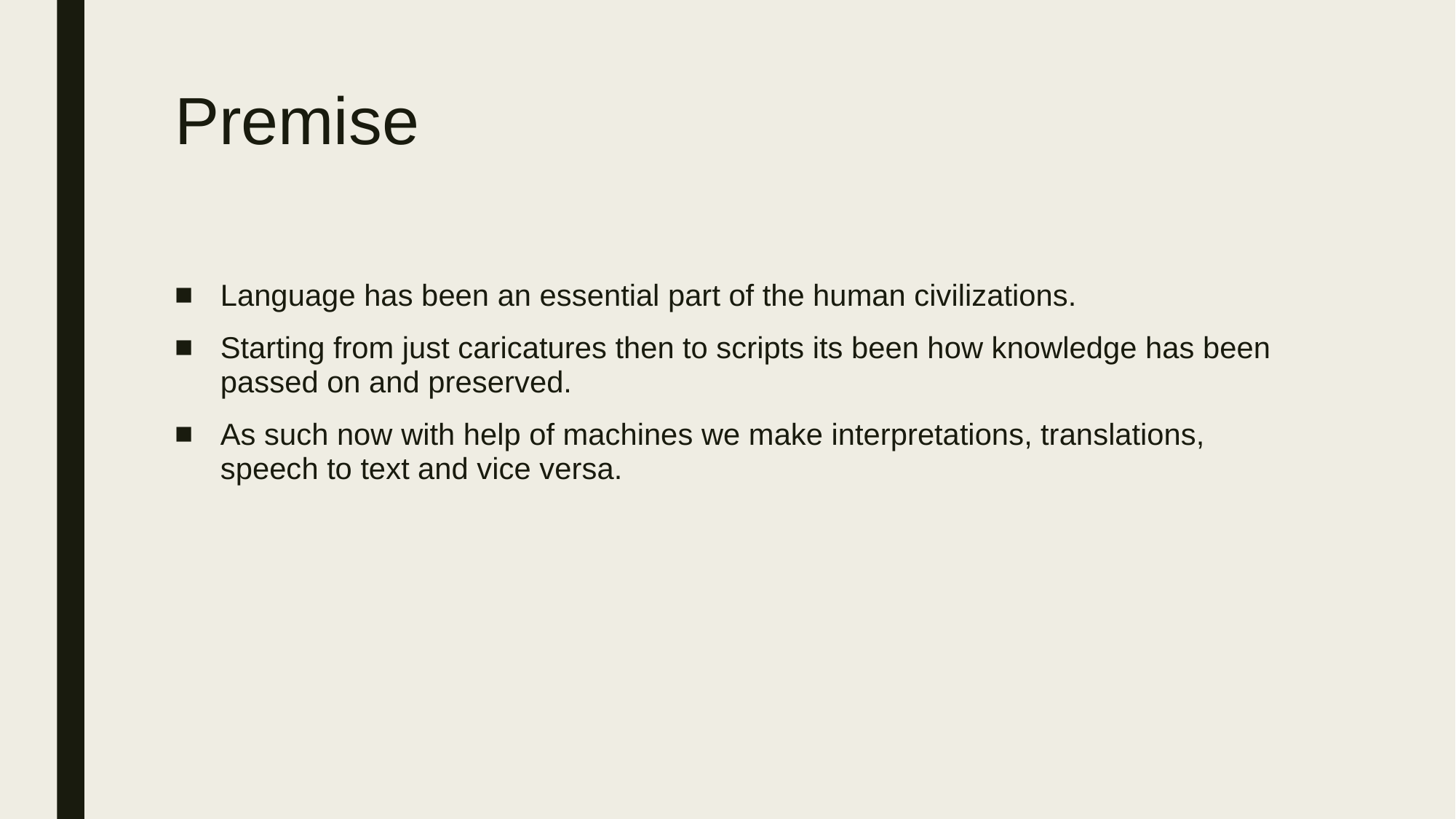

# Premise
Language has been an essential part of the human civilizations.
Starting from just caricatures then to scripts its been how knowledge has been passed on and preserved.
As such now with help of machines we make interpretations, translations, speech to text and vice versa.